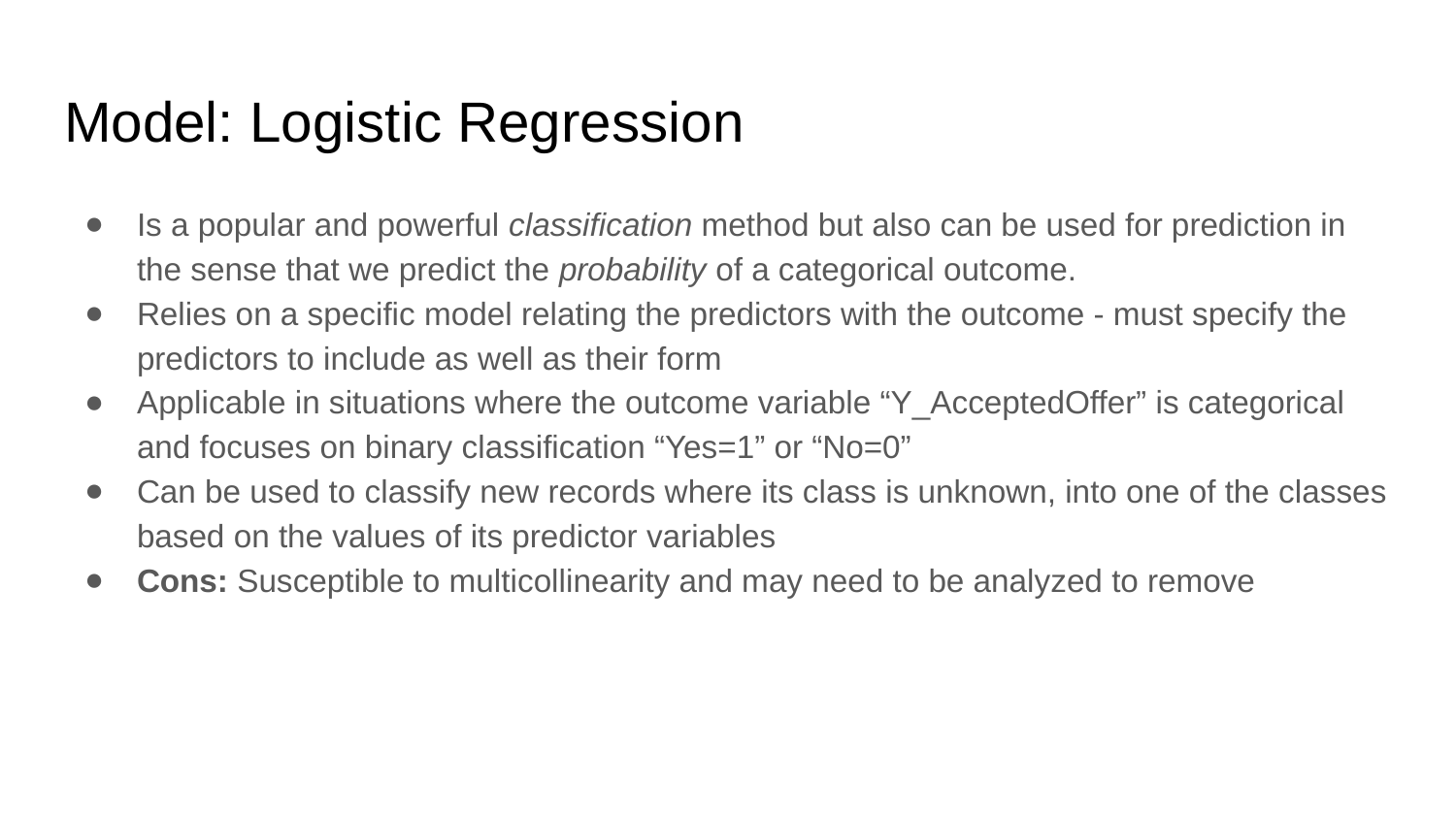

# Model: Logistic Regression
Is a popular and powerful classification method but also can be used for prediction in the sense that we predict the probability of a categorical outcome.
Relies on a specific model relating the predictors with the outcome - must specify the predictors to include as well as their form
Applicable in situations where the outcome variable “Y_AcceptedOffer” is categorical and focuses on binary classification “Yes=1” or “No=0”
Can be used to classify new records where its class is unknown, into one of the classes based on the values of its predictor variables
Cons: Susceptible to multicollinearity and may need to be analyzed to remove